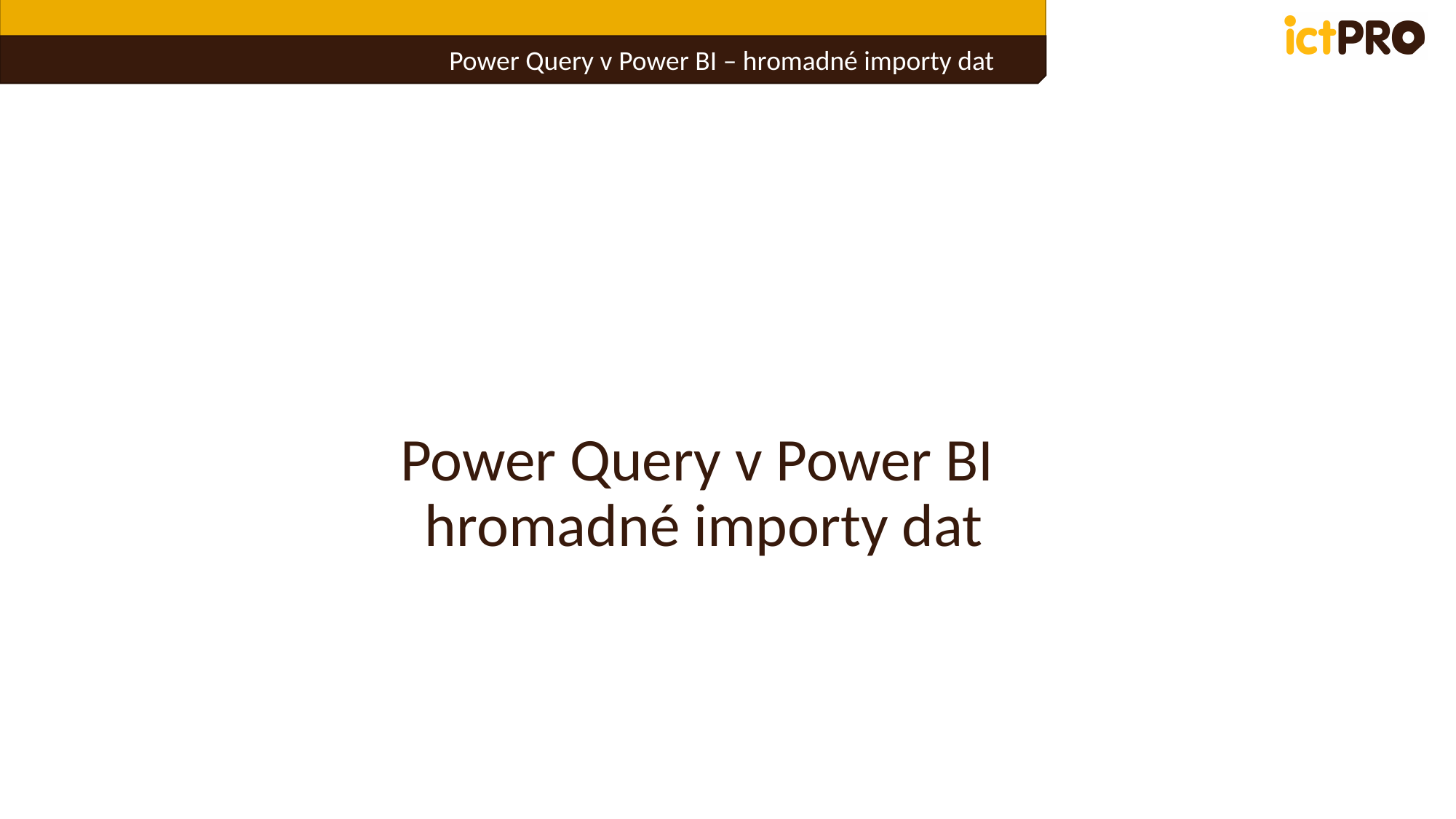

# Power Query v Power BI hromadné importy dat